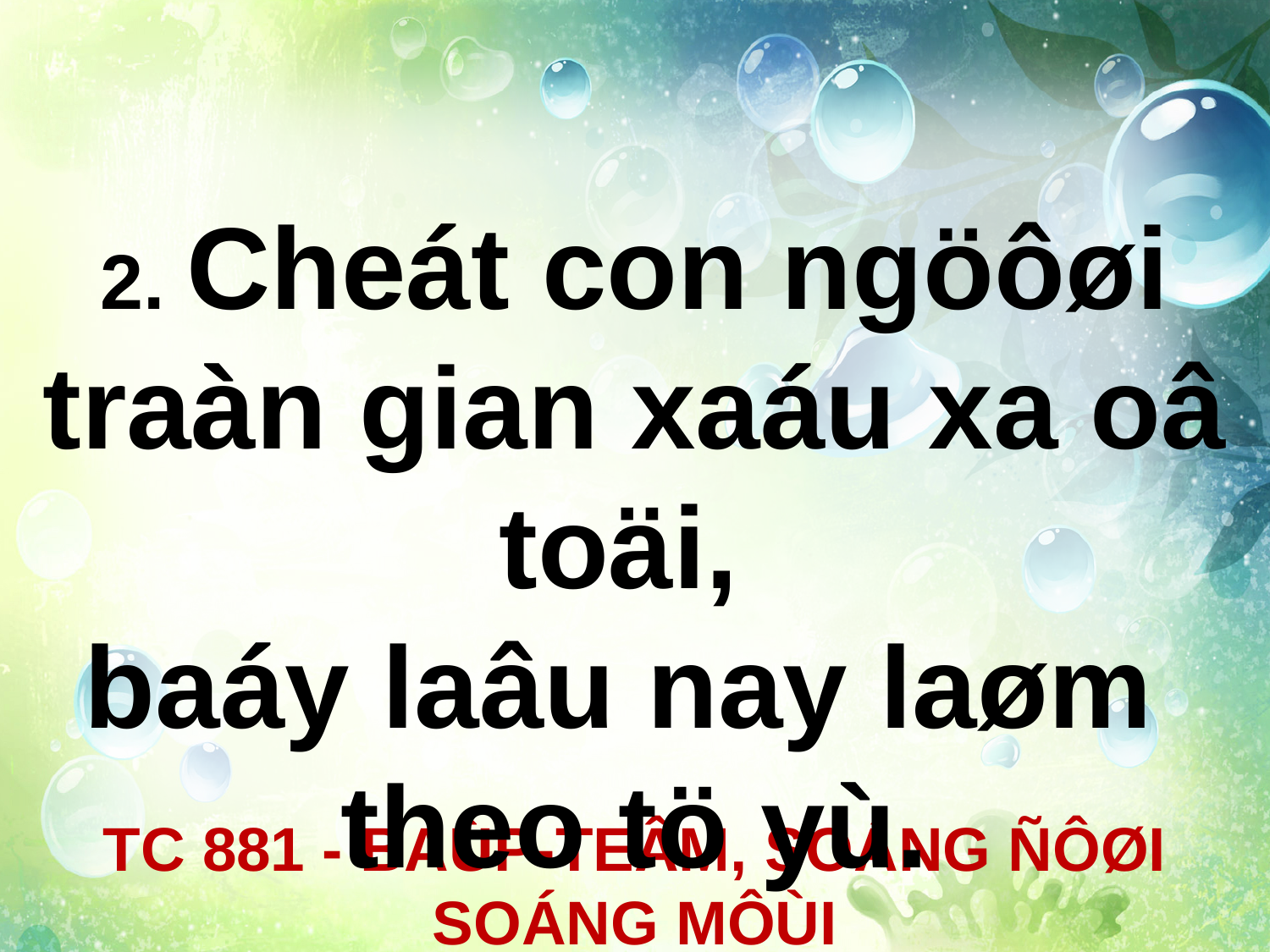

2. Cheát con ngöôøi traàn gian xaáu xa oâ toäi,
baáy laâu nay laøm
theo tö yù.
TC 881 - BAÙP-TEÂM, SOÁNG ÑÔØI SOÁNG MÔÙI